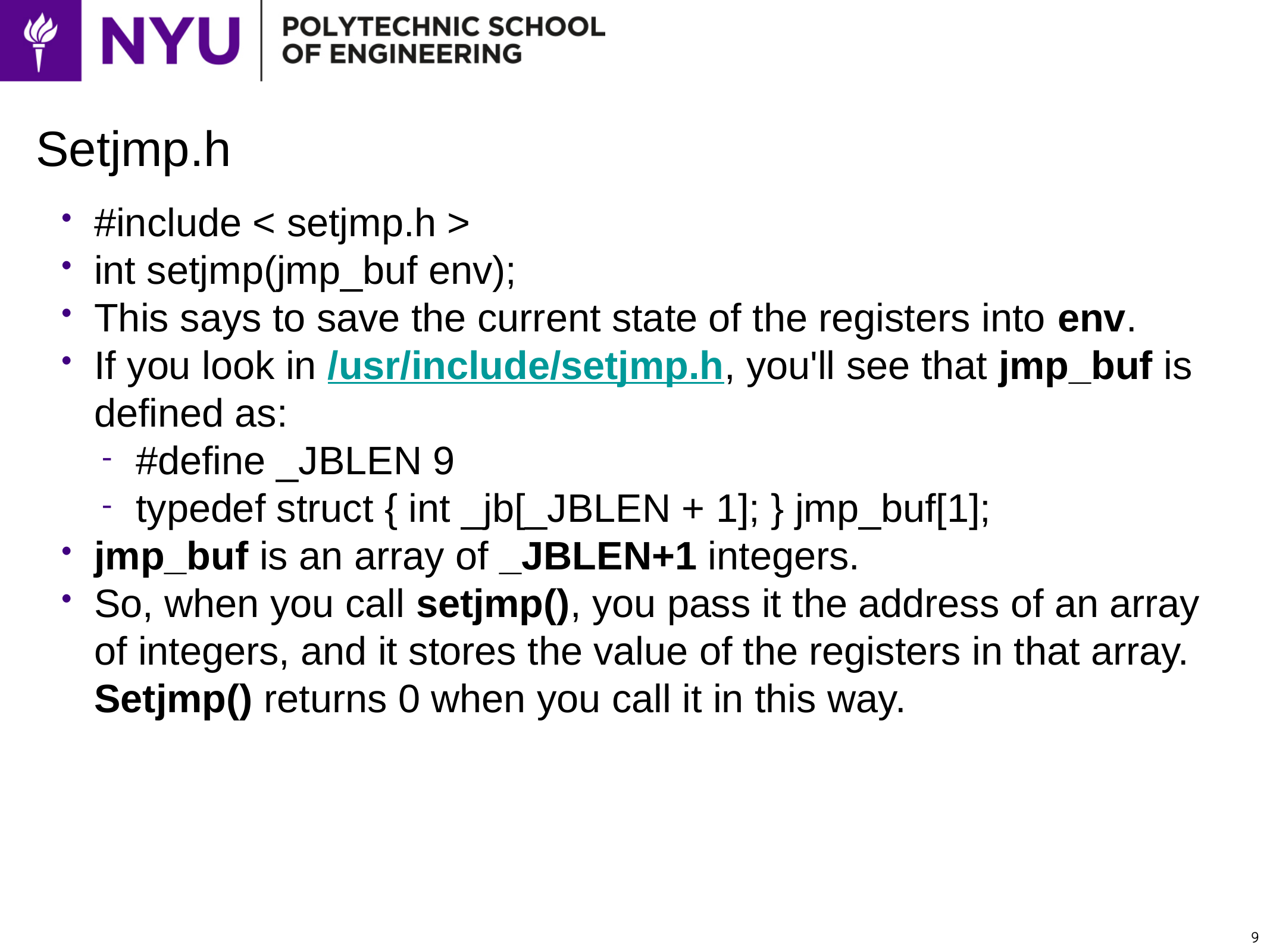

# Setjmp.h
#include < setjmp.h >
int setjmp(jmp_buf env);
This says to save the current state of the registers into env.
If you look in /usr/include/setjmp.h, you'll see that jmp_buf is defined as:
#define _JBLEN 9
typedef struct { int _jb[_JBLEN + 1]; } jmp_buf[1];
jmp_buf is an array of _JBLEN+1 integers.
So, when you call setjmp(), you pass it the address of an array of integers, and it stores the value of the registers in that array. Setjmp() returns 0 when you call it in this way.

9